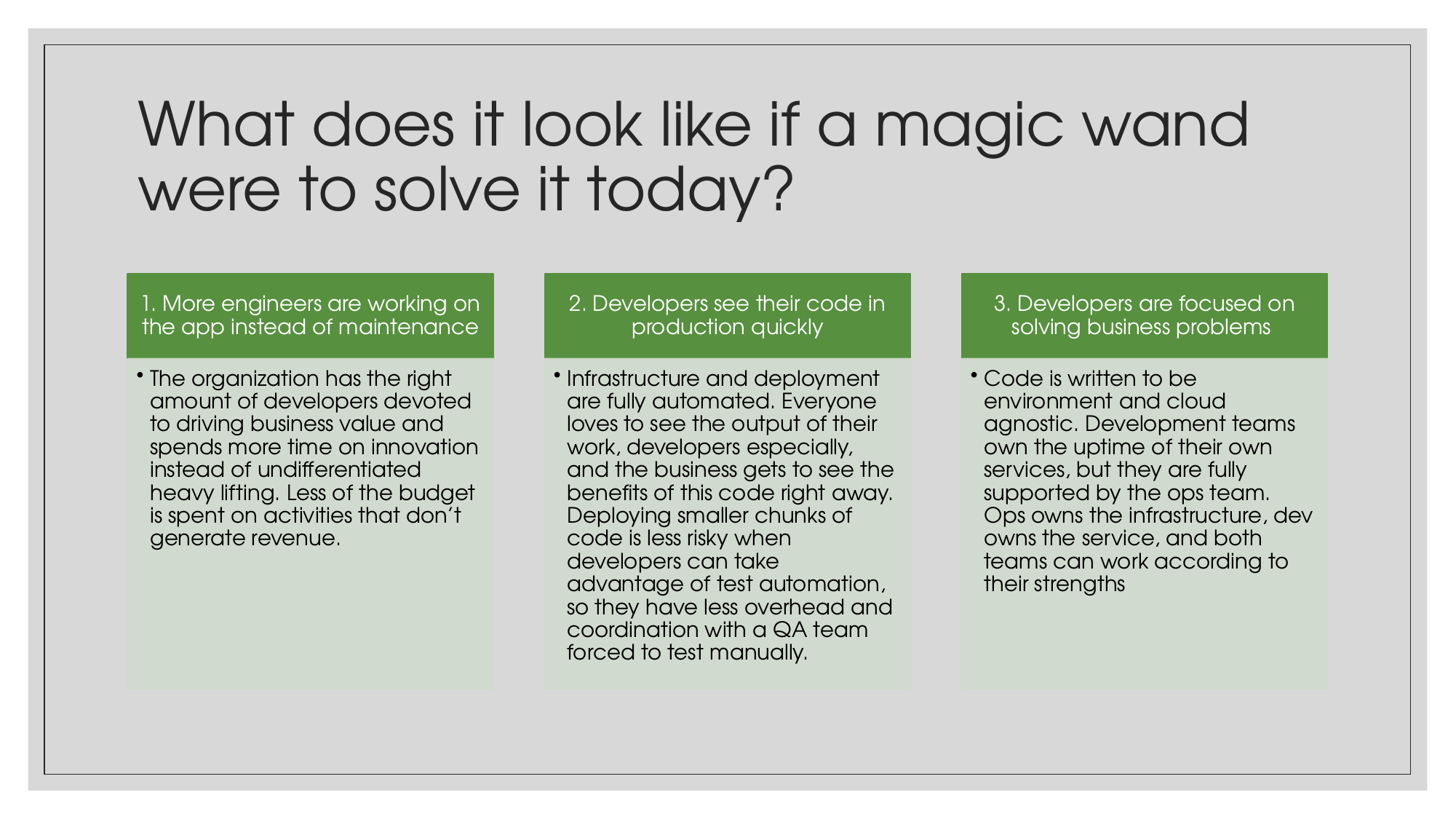

# What does it look like if a magic wand were to solve it today?
1. More engineers are working on the app instead of maintenance
The organization has the right amount of developers devoted to driving business value and spends more time on innovation instead of undifferentiated heavy lifting. Less of the budget is spent on activities that don’t generate revenue.
2. Developers see their code in production quickly
Infrastructure and deployment are fully automated. Everyone loves to see the output of their work, developers especially, and the business gets to see the benefits of this code right away. Deploying smaller chunks of code is less risky when developers can take advantage of test automation, so they have less overhead and coordination with a QA team forced to test manually.
3. Developers are focused on solving business problems
Code is written to be environment and cloud agnostic. Development teams own the uptime of their own services, but they are fully supported by the ops team. Ops owns the infrastructure, dev owns the service, and both teams can work according to their strengths